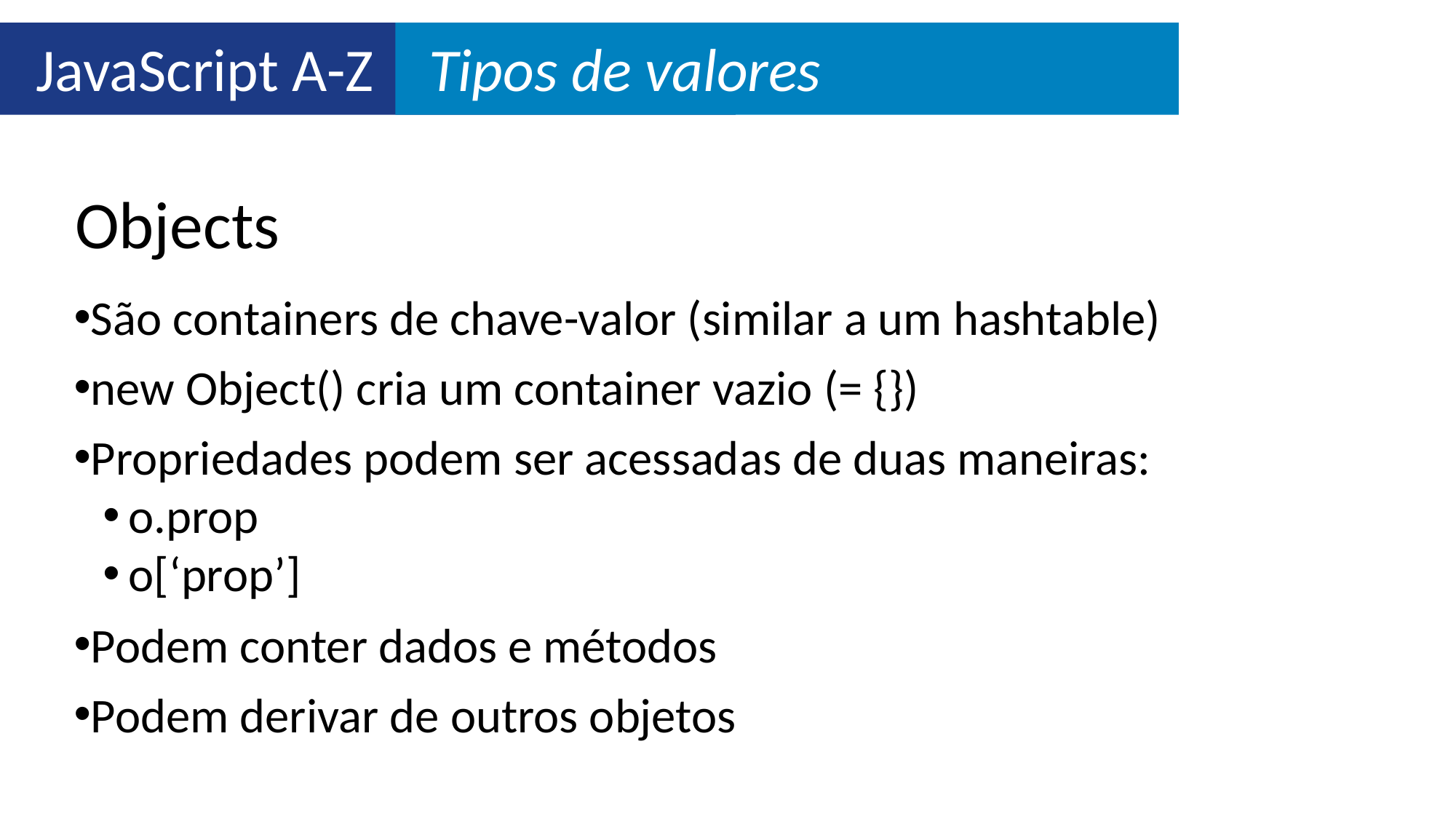

JavaScript A-Z    Tipos de valores
Objects
São containers de chave-valor (similar a um hashtable)
new Object() cria um container vazio (= {})
Propriedades podem ser acessadas de duas maneiras:
o.prop
o[‘prop’]
Podem conter dados e métodos
Podem derivar de outros objetos